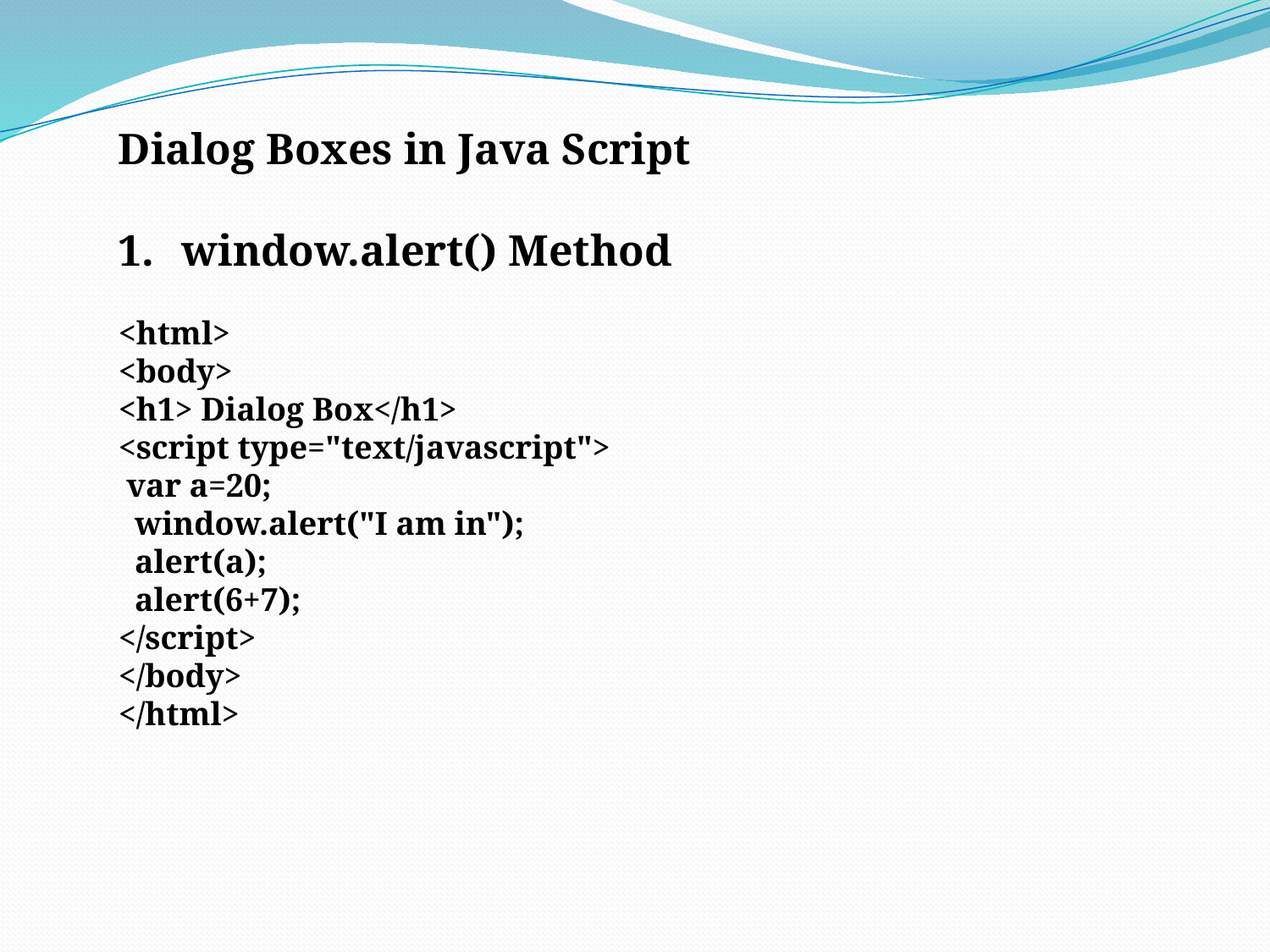

Dialog Boxes in Java Script

window.alert() Method

<html>
<body>
<h1> Dialog Box</h1>
<script type="text/javascript">
 var a=20;
  window.alert("I am in");
  alert(a);
  alert(6+7);
</script>
</body>
</html>